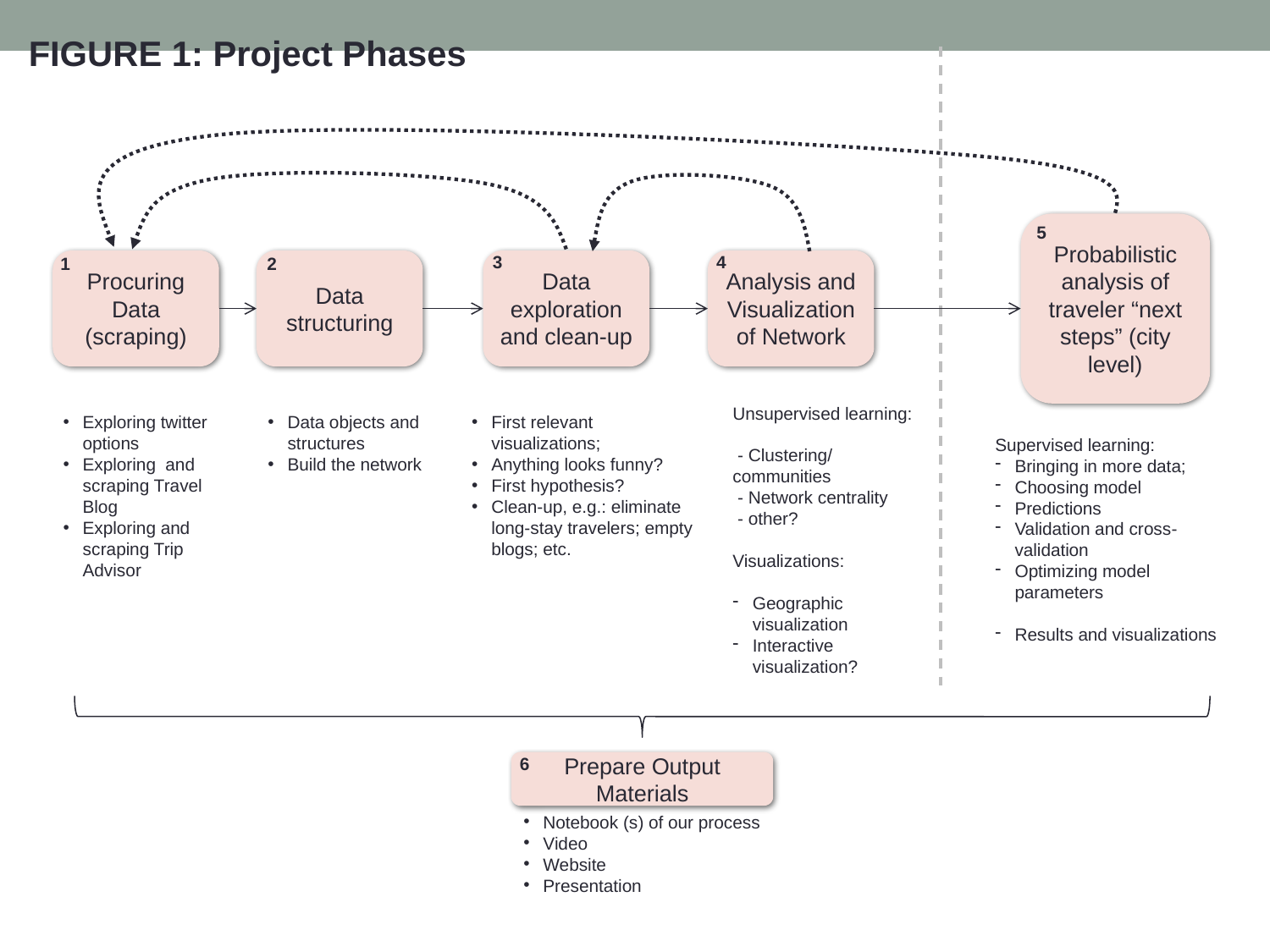

FIGURE 1: Project Phases

Probabilistic analysis of traveler “next steps” (city level)
5
3
4
1
2
Procuring Data (scraping)
Data structuring
Data exploration and clean-up
Analysis and Visualization of Network
Unsupervised learning:

 - Clustering/ communities
 - Network centrality
 - other?

Visualizations:

Geographic  visualization
Interactive visualization?
Data objects and structures
Build the network
First relevant visualizations;
Anything looks funny?
First hypothesis?
Clean-up, e.g.: eliminate long-stay travelers; empty blogs; etc.
Exploring twitter options
Exploring  and scraping Travel Blog
Exploring and scraping Trip Advisor
Supervised learning:
Bringing in more data;
Choosing model
Predictions
Validation and cross-validation
Optimizing model parameters

Results and visualizations
6
Prepare Output Materials
Notebook (s) of our process
Video
Website
Presentation